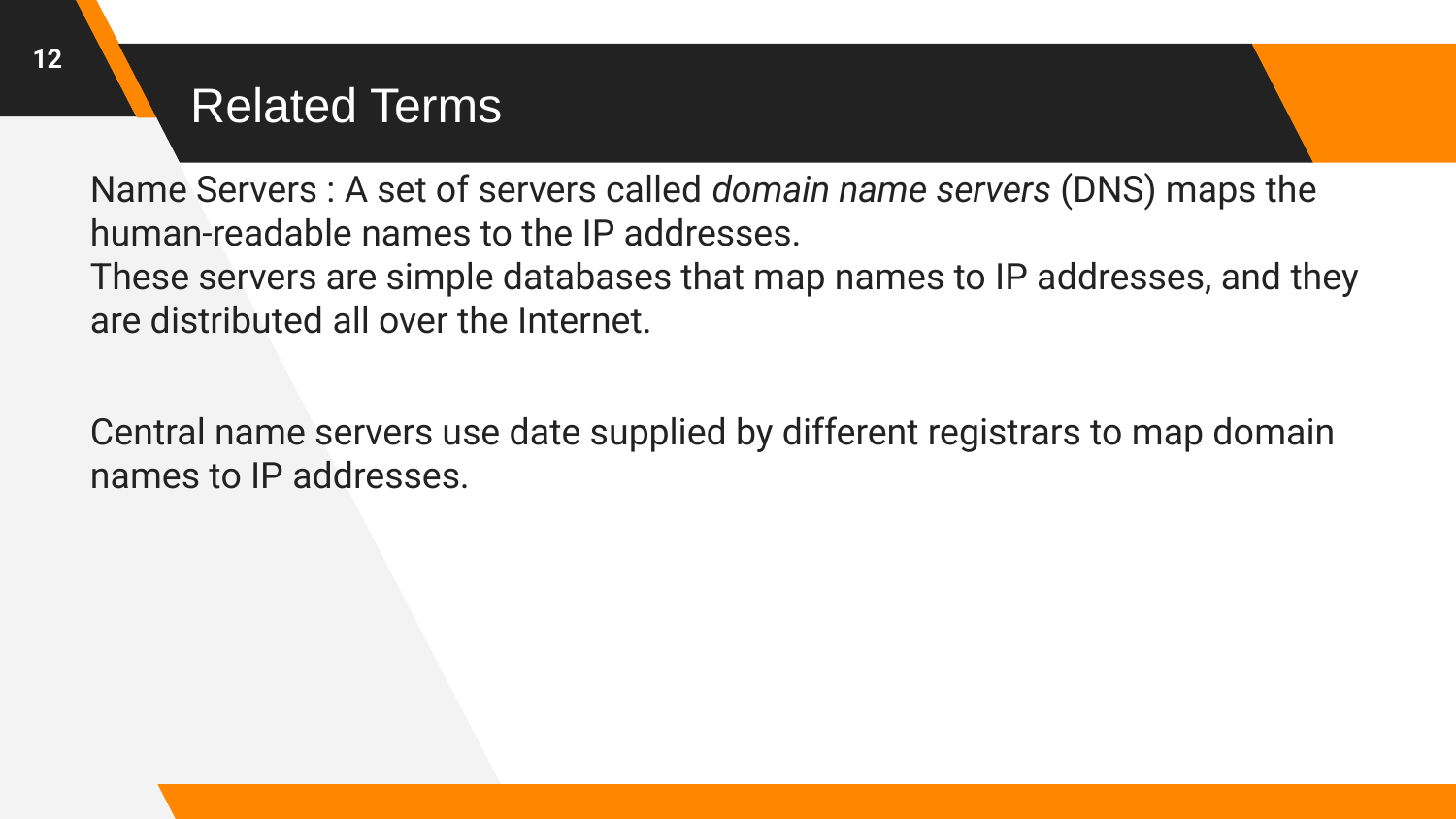

12
# Related Terms
Name Servers : A set of servers called domain name servers (DNS) maps the human-readable names to the IP addresses.
These servers are simple databases that map names to IP addresses, and they are distributed all over the Internet.

Central name servers use date supplied by different registrars to map domain names to IP addresses.